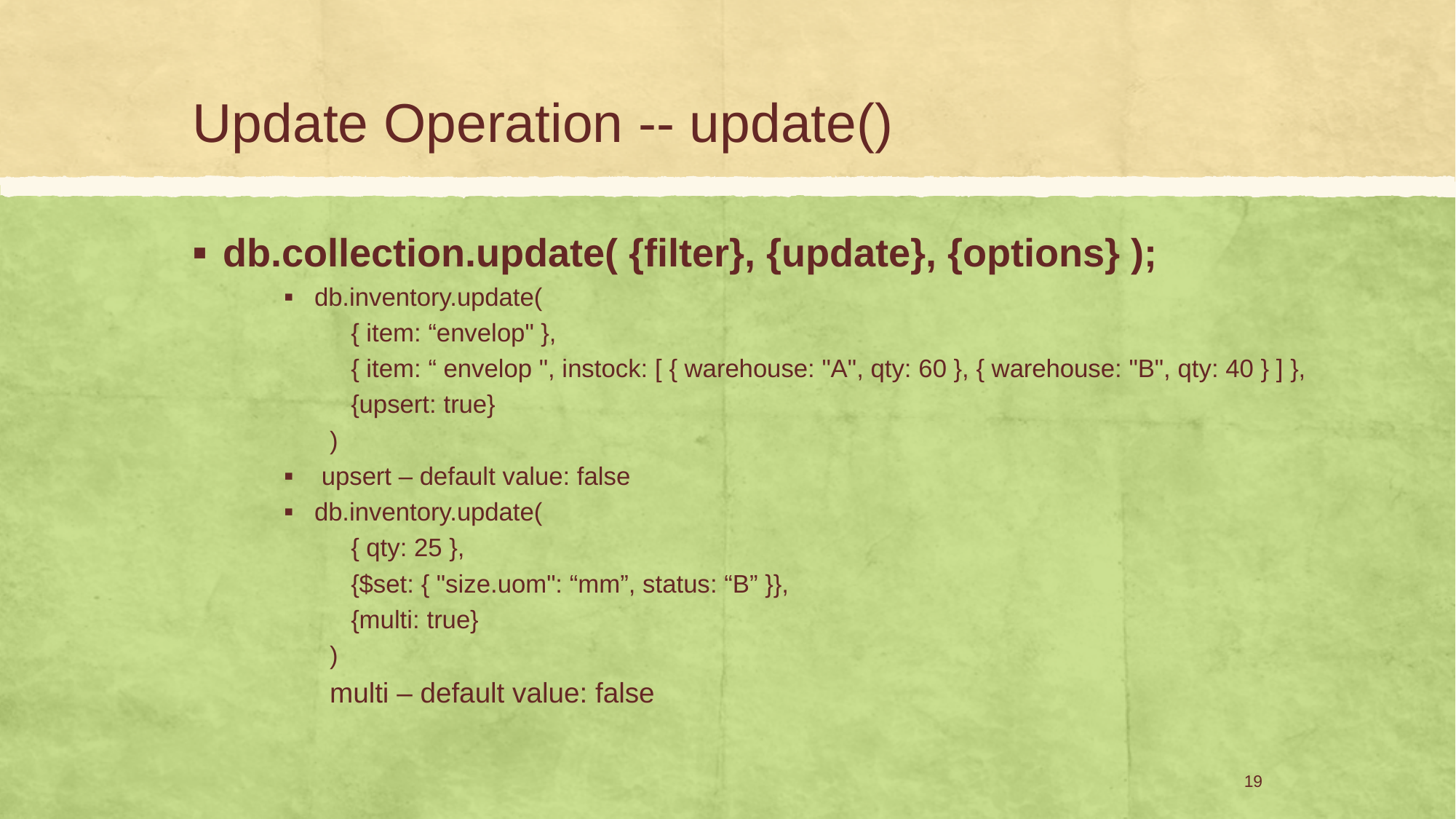

# Update Operation -- update()
db.collection.update( {filter}, {update}, {options} );
db.inventory.update(
   { item: “envelop" },
   { item: “ envelop ", instock: [ { warehouse: "A", qty: 60 }, { warehouse: "B", qty: 40 } ] },
   {upsert: true}
)
 upsert – default value: false
db.inventory.update(
   { qty: 25 },
   {$set: { "size.uom": “mm”, status: “B” }},
   {multi: true}
)
multi – default value: false

19